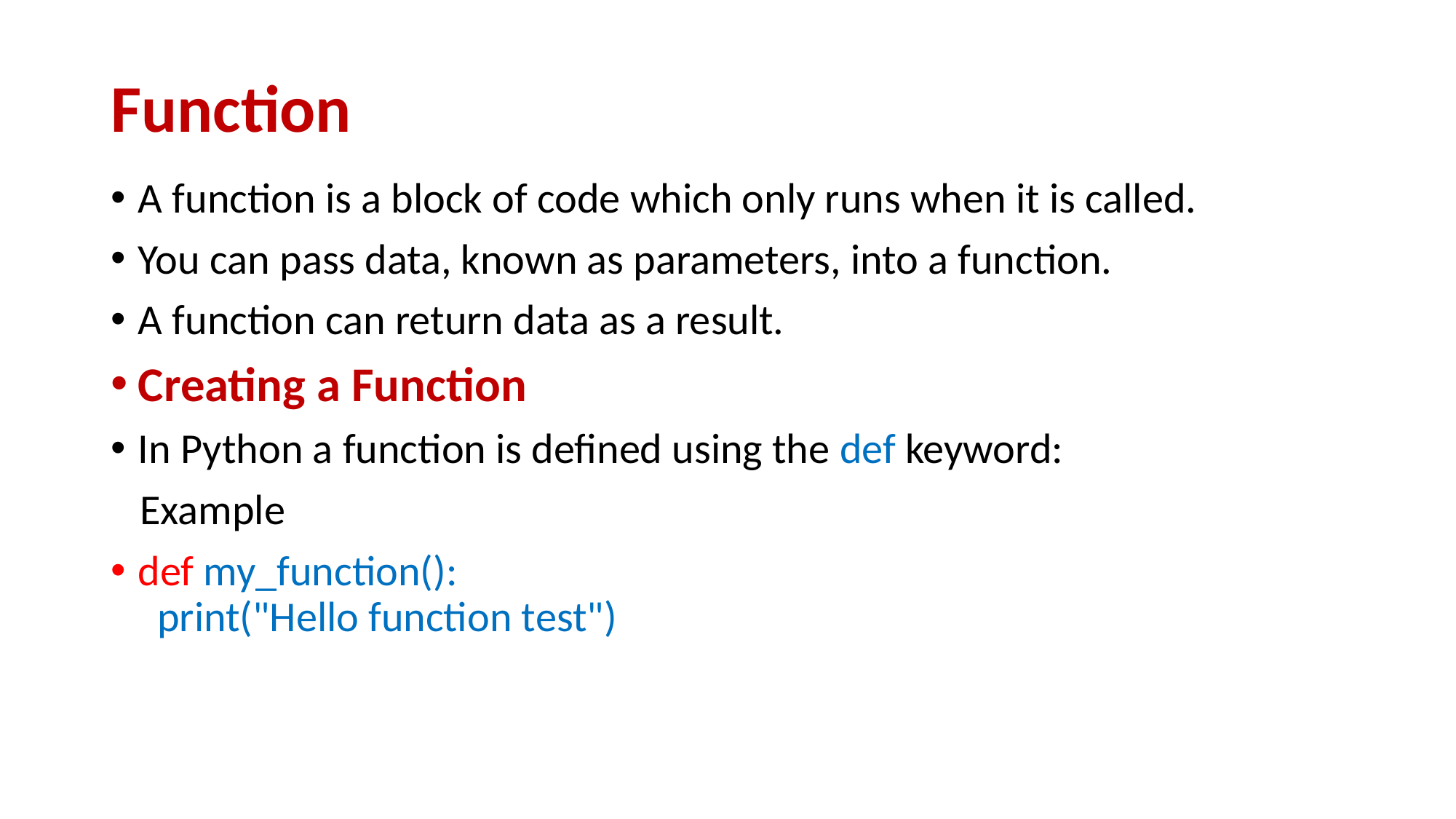

# Function
A function is a block of code which only runs when it is called.
You can pass data, known as parameters, into a function.
A function can return data as a result.
Creating a Function
In Python a function is defined using the def keyword:
   Example
def my_function():
  print("Hello function test")